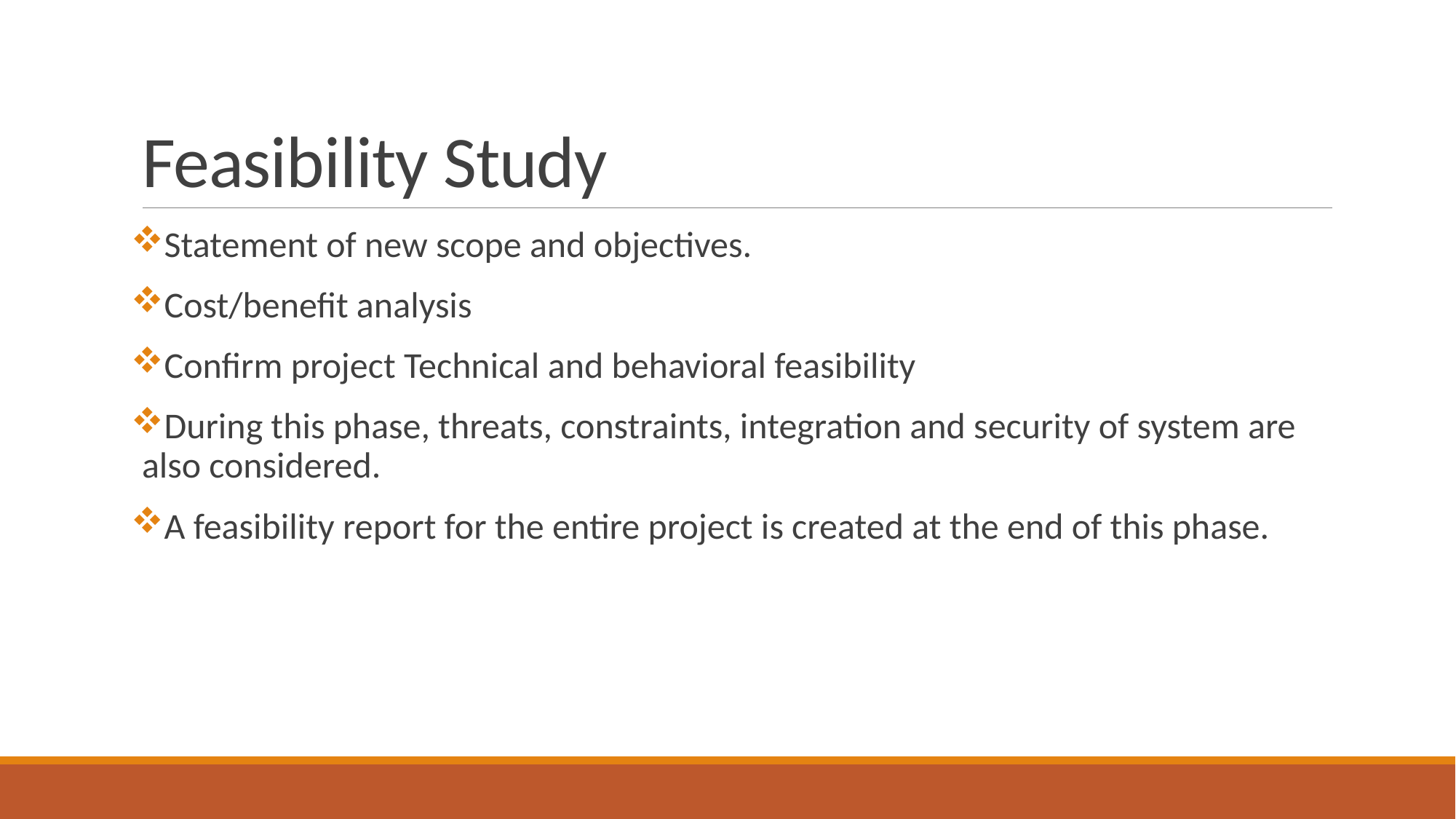

# Feasibility Study
Statement of new scope and objectives.
Cost/benefit analysis
Confirm project Technical and behavioral feasibility
During this phase, threats, constraints, integration and security of system are also considered.
A feasibility report for the entire project is created at the end of this phase.